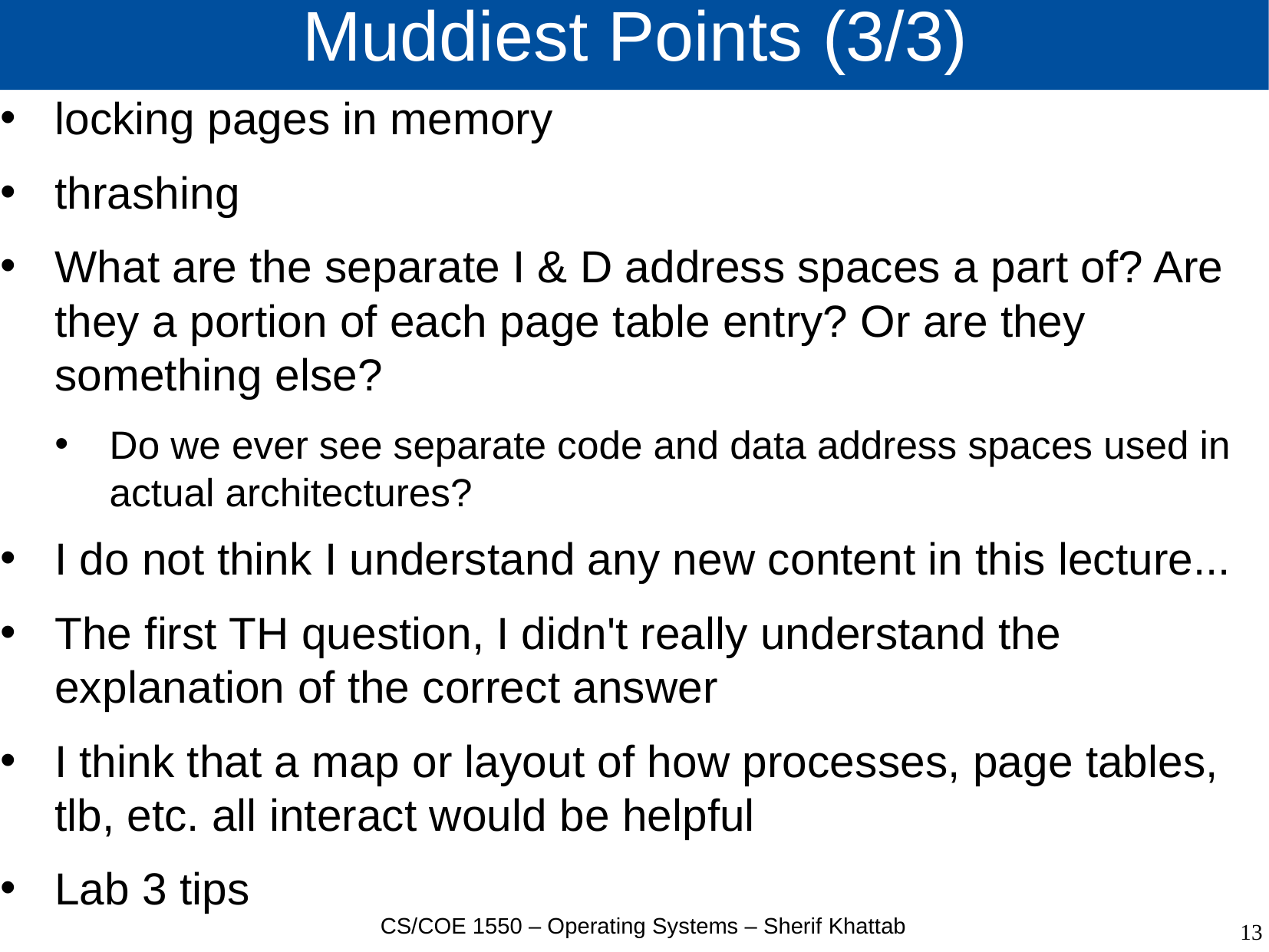

# Muddiest Points (3/3)
locking pages in memory
thrashing
What are the separate I & D address spaces a part of? Are they a portion of each page table entry? Or are they something else?
Do we ever see separate code and data address spaces used in actual architectures?
I do not think I understand any new content in this lecture...
The first TH question, I didn't really understand the explanation of the correct answer
I think that a map or layout of how processes, page tables, tlb, etc. all interact would be helpful
Lab 3 tips

CS/COE 1550 – Operating Systems – Sherif Khattab
13